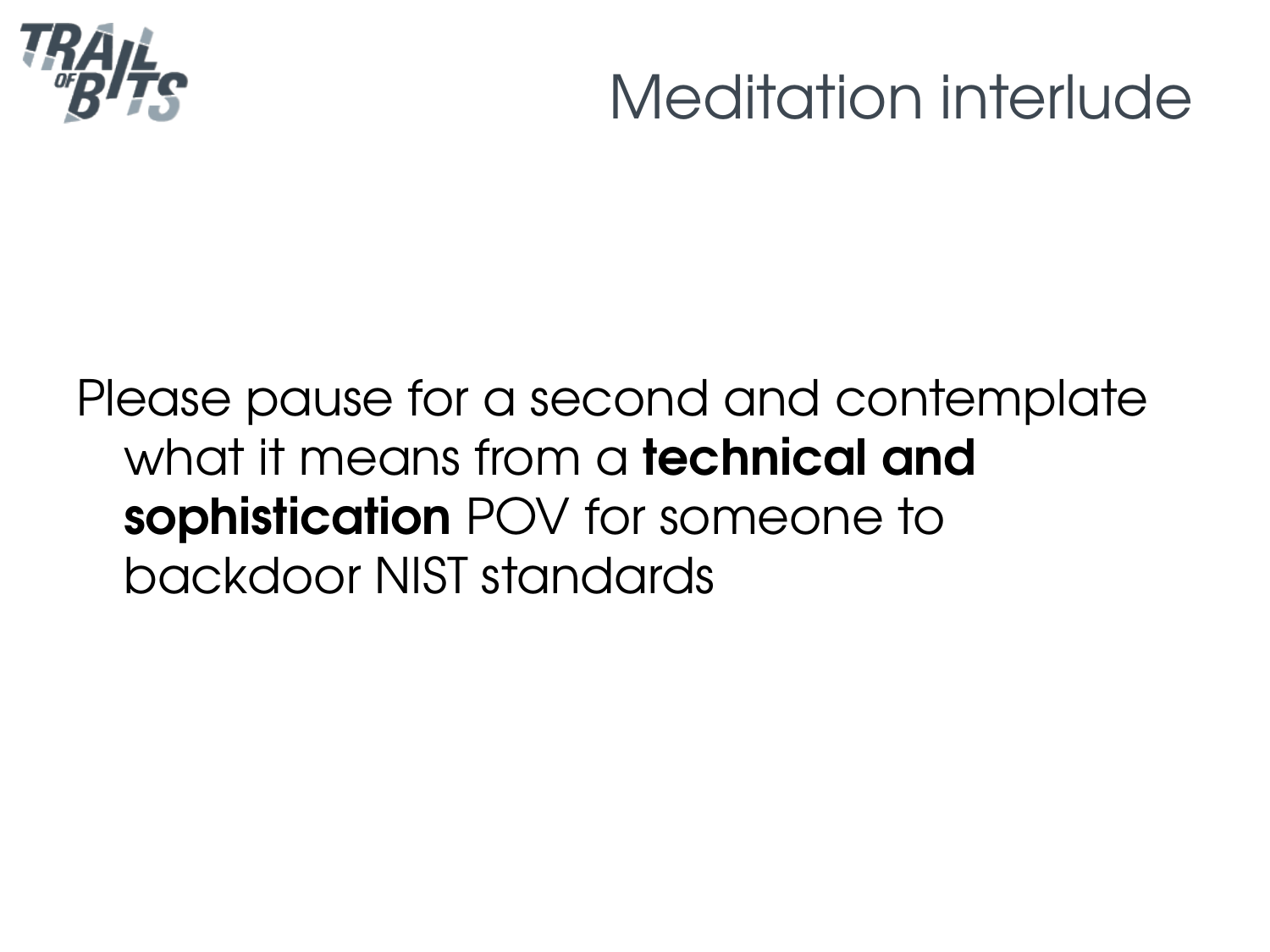

# Meditation interlude

Please pause for a second and contemplate what it means from a technical and sophistication POV for someone to backdoor NIST standards